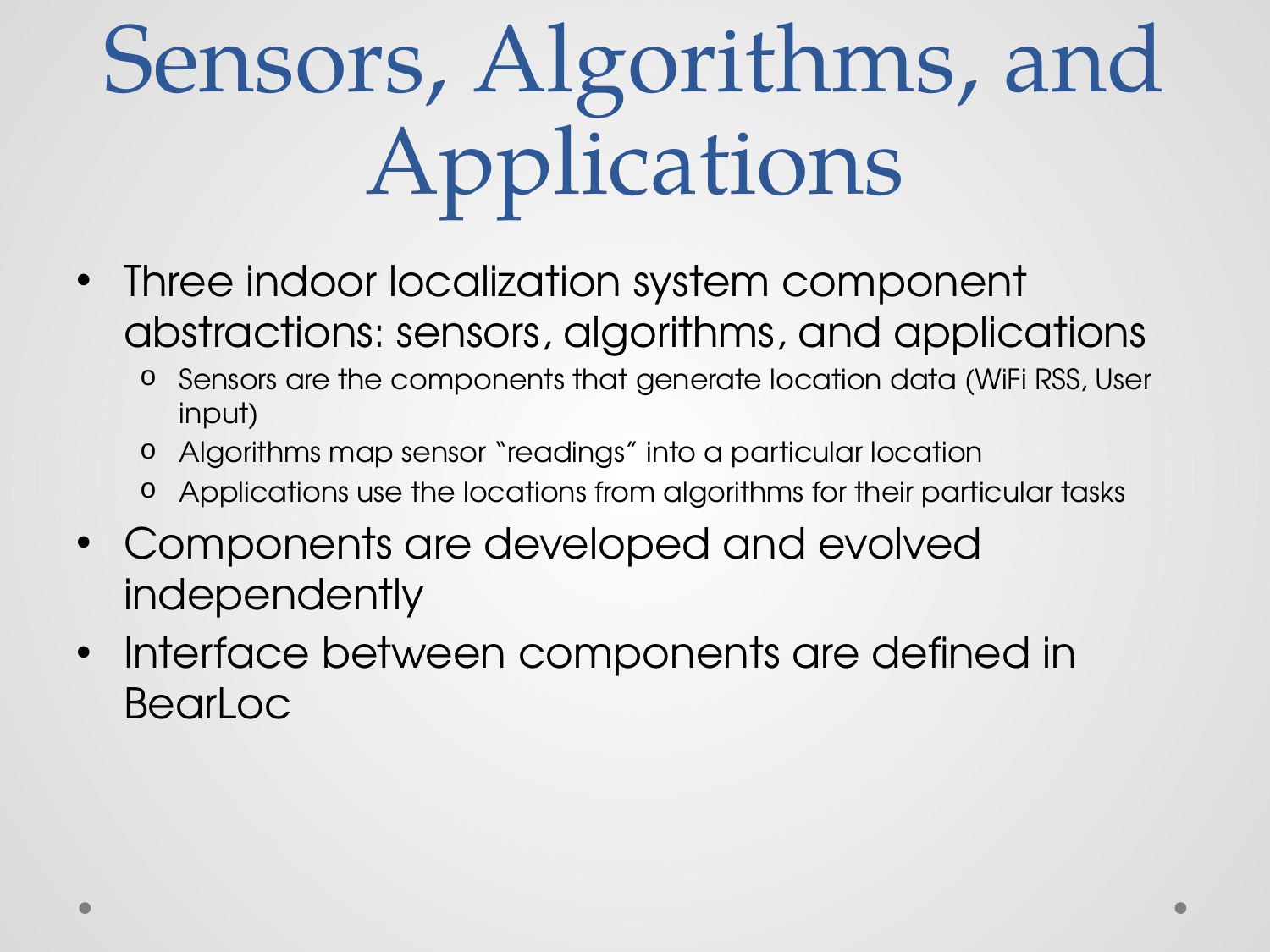

# Sensors, Algorithms, and Applications
Three indoor localization system component abstractions: sensors, algorithms, and applications
Sensors are the components that generate location data (WiFi RSS, User input)
Algorithms map sensor “readings” into a particular location
Applications use the locations from algorithms for their particular tasks
Components are developed and evolved independently
Interface between components are defined in BearLoc